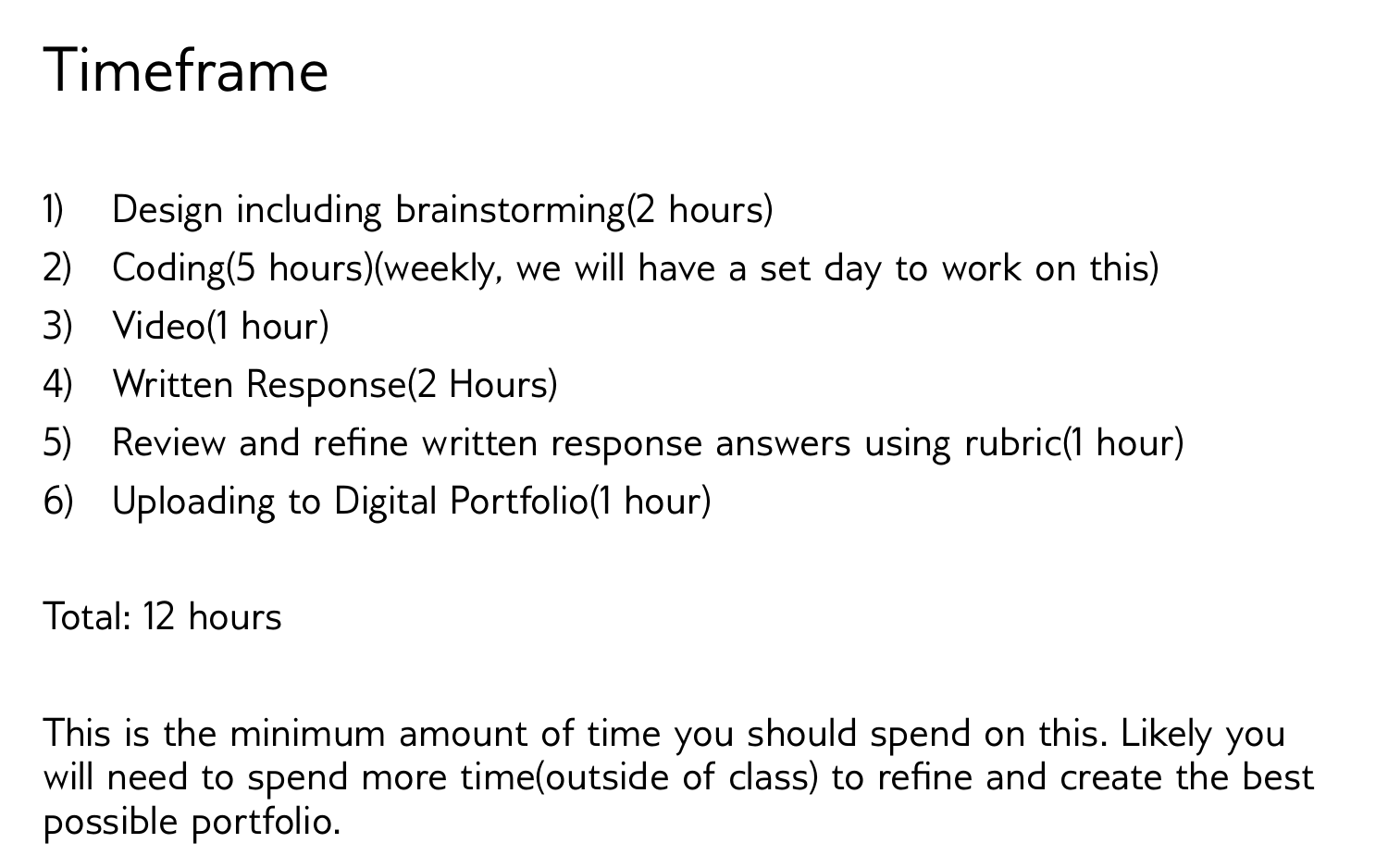

# Timeframe

Design including brainstorming(2 hours)
Coding(5 hours)(weekly, we will have a set day to work on this)
Video(1 hour)
Written Response(2 Hours)
Review and refine written response answers using rubric(1 hour)
Uploading to Digital Portfolio(1 hour)

Total: 12 hours

This is the minimum amount of time you should spend on this. Likely you will need to spend more time(outside of class) to refine and create the best possible portfolio.